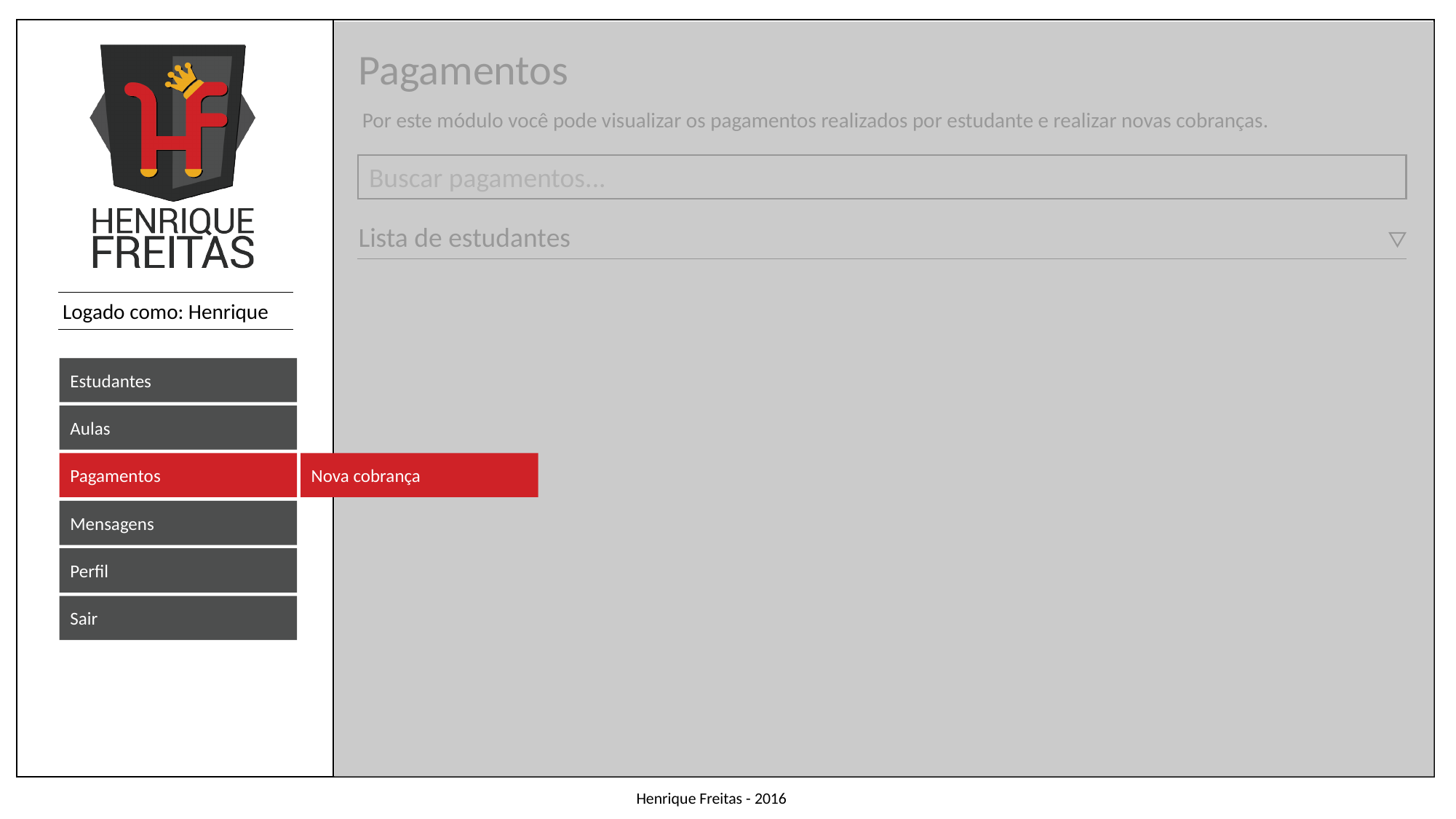

Pagamentos
Por este módulo você pode visualizar os pagamentos realizados por estudante e realizar novas cobranças.
Buscar pagamentos...
Lista de estudantes

Estudantes
Aulas
Pagamentos
Nova cobrança
Mensagens
Perfil
Sair